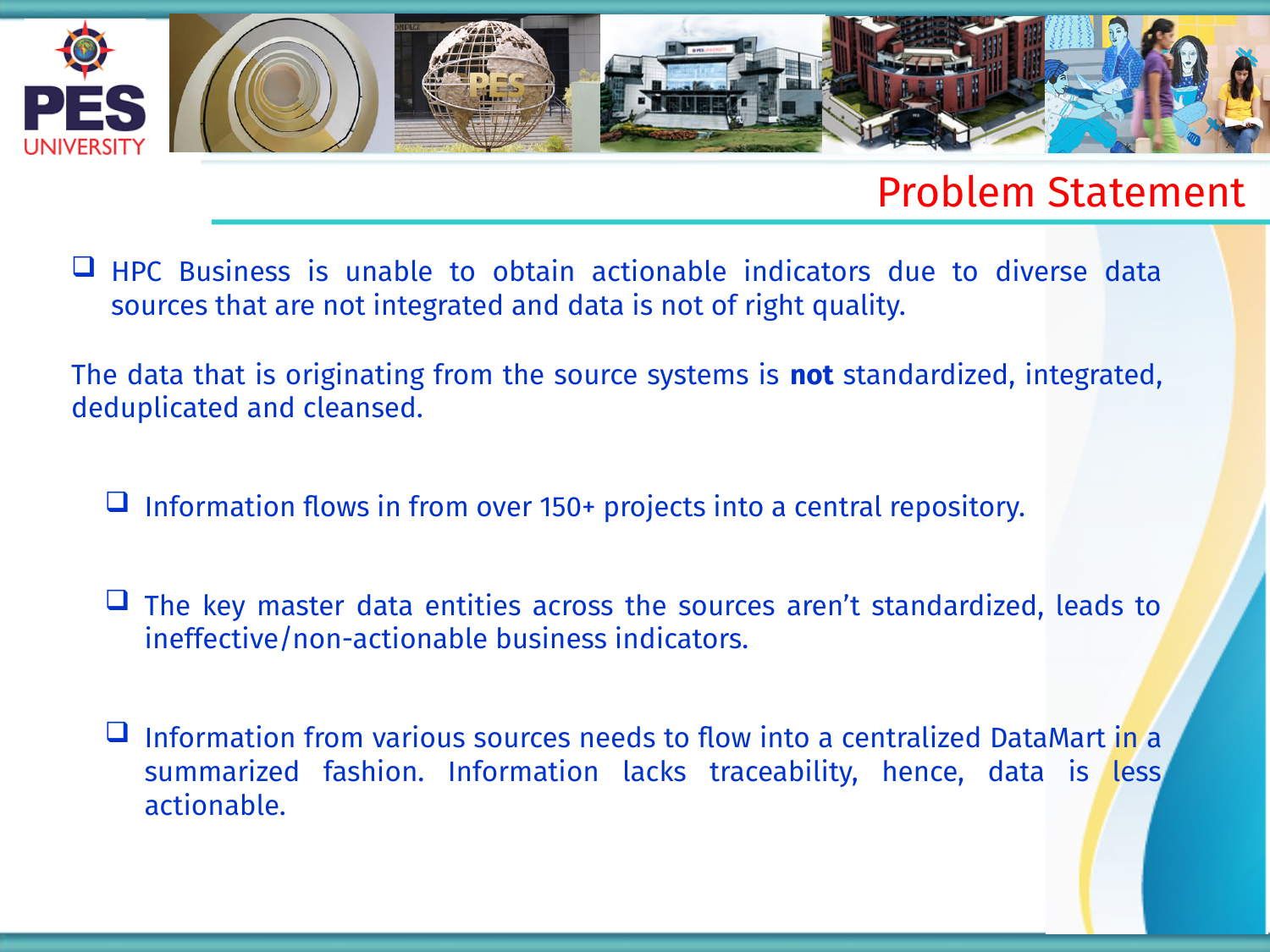

Problem Statement

HPC Business is unable to obtain actionable indicators due to diverse data sources that are not integrated and data is not of right quality.
The data that is originating from the source systems is not standardized, integrated, deduplicated and cleansed.

Information flows in from over 150+ projects into a central repository.

The key master data entities across the sources aren’t standardized, leads to ineffective/non-actionable business indicators.

Information from various sources needs to flow into a centralized DataMart in a summarized fashion. Information lacks traceability, hence, data is less actionable.